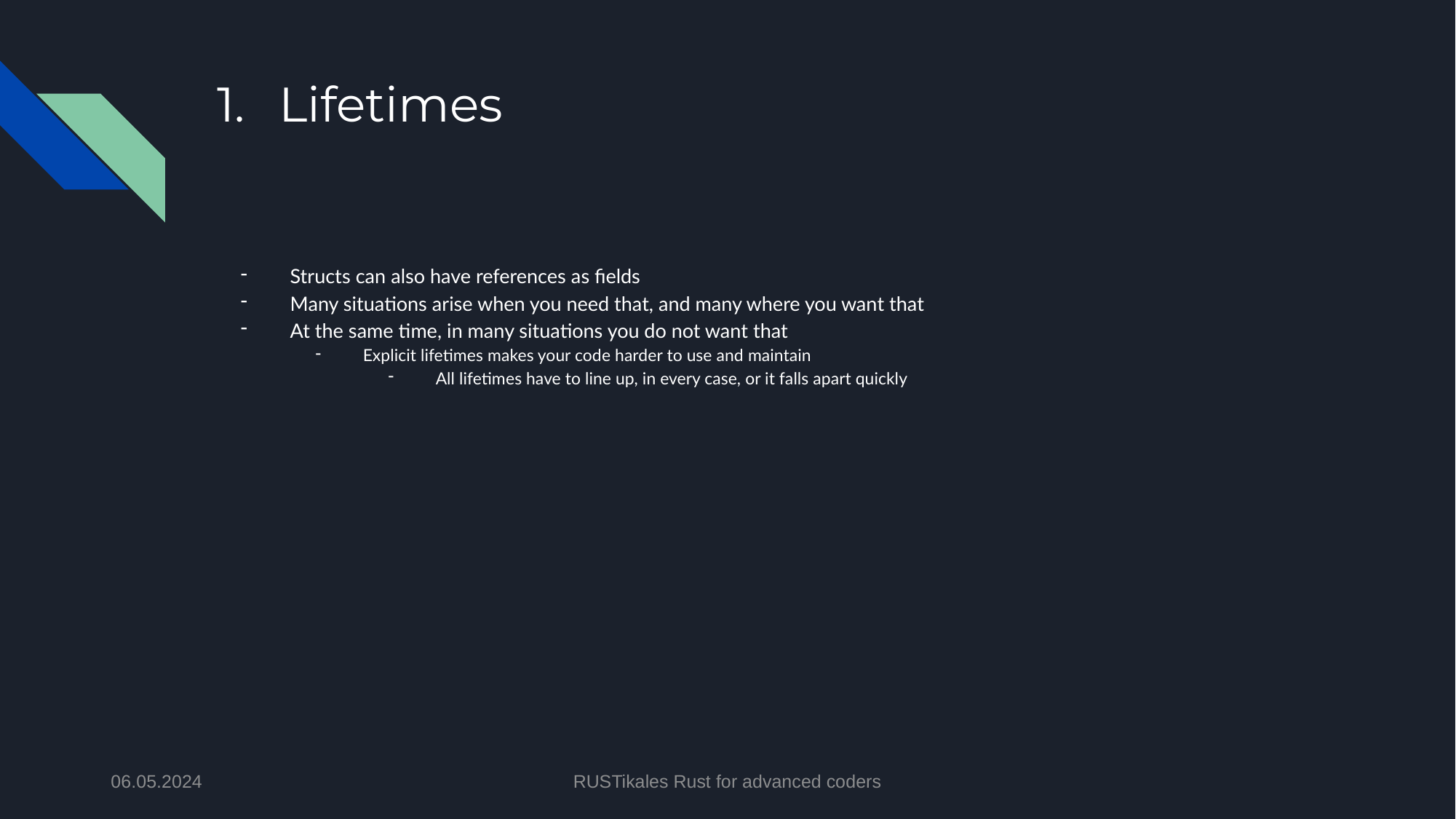

# Lifetimes
Structs can also have references as fields
Many situations arise when you need that, and many where you want that
At the same time, in many situations you do not want that
Explicit lifetimes makes your code harder to use and maintain
All lifetimes have to line up, in every case, or it falls apart quickly
06.05.2024
RUSTikales Rust for advanced coders